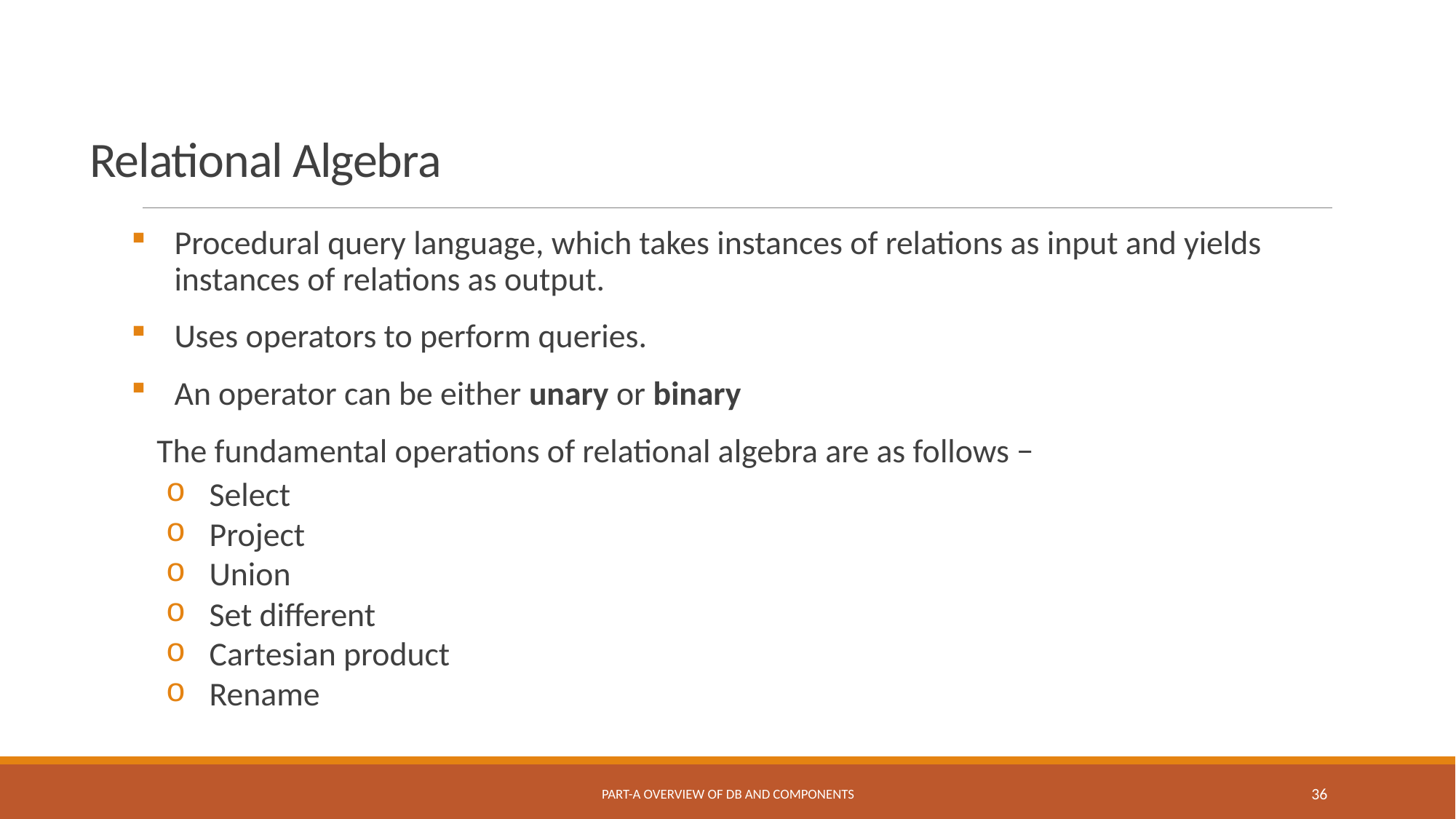

# Relational Algebra
Procedural query language, which takes instances of relations as input and yields instances of relations as output.
Uses operators to perform queries.
An operator can be either unary or binary
  The fundamental operations of relational algebra are as follows −
Select
Project
Union
Set different
Cartesian product
Rename

Part-A Overview of DB and Components
36